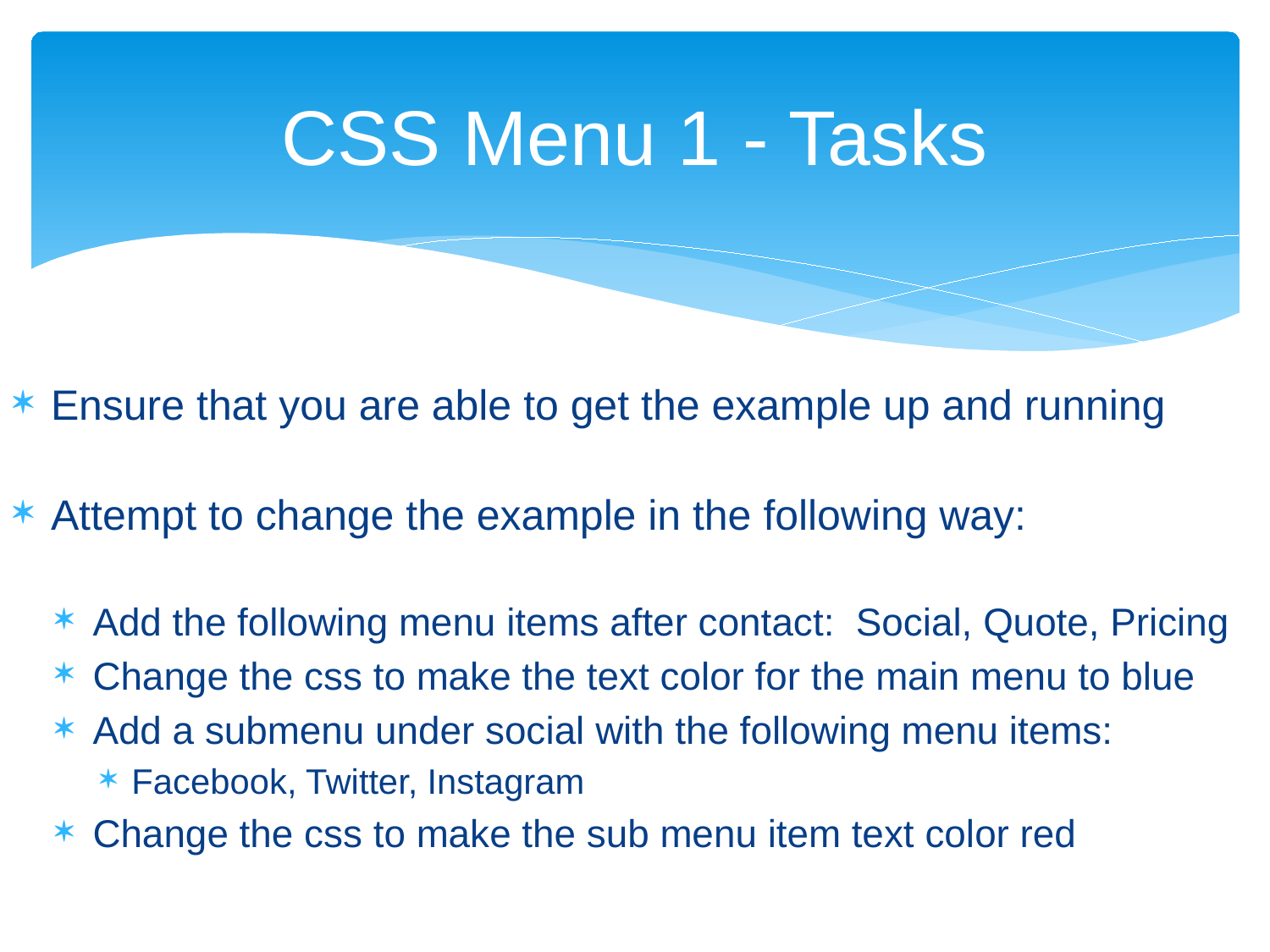

# CSS Menu 1 - Tasks
Ensure that you are able to get the example up and running
Attempt to change the example in the following way:
Add the following menu items after contact:  Social, Quote, Pricing
Change the css to make the text color for the main menu to blue
Add a submenu under social with the following menu items:
Facebook, Twitter, Instagram
Change the css to make the sub menu item text color red